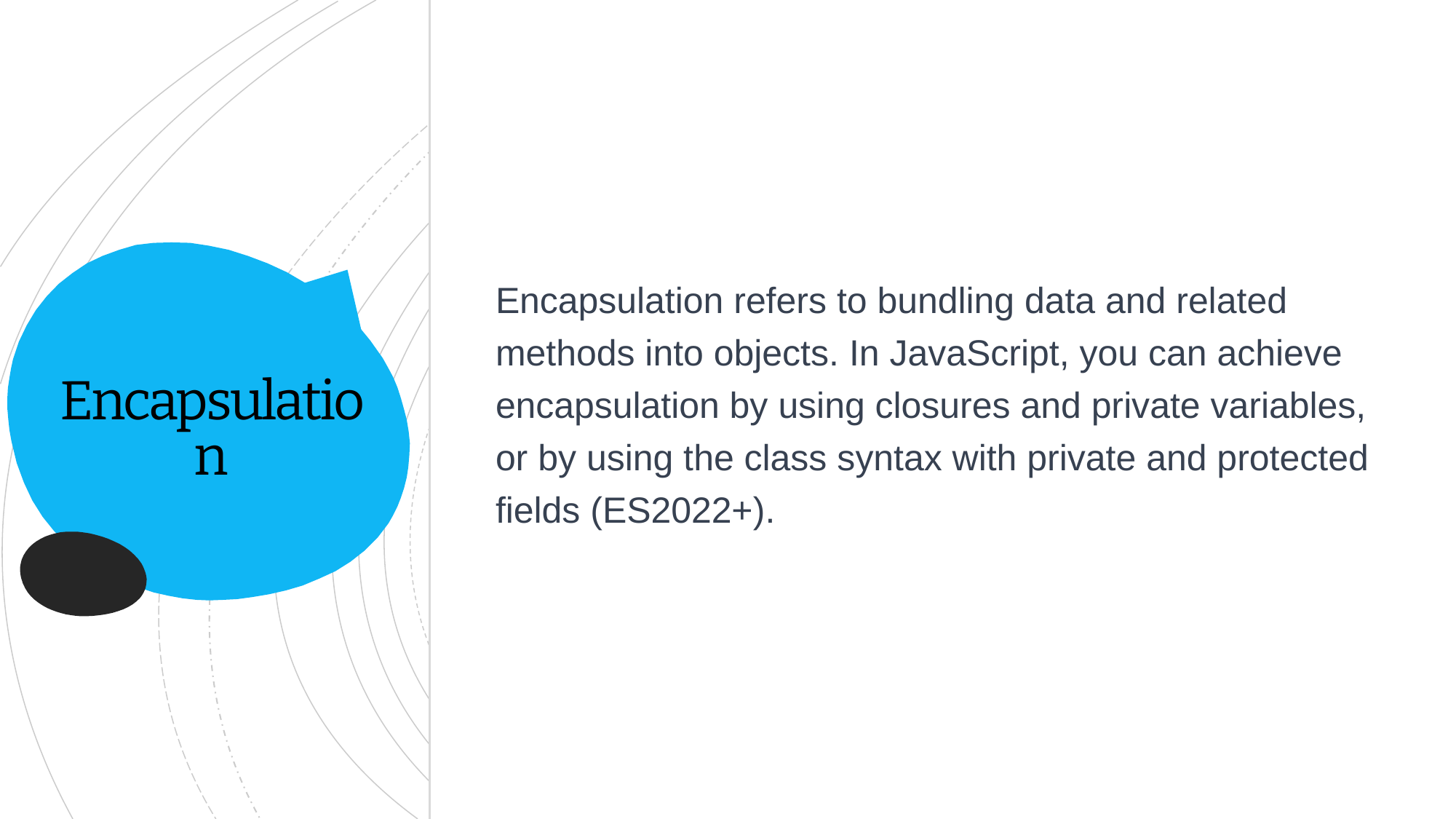

Encapsulation refers to bundling data and related methods into objects. In JavaScript, you can achieve encapsulation by using closures and private variables, or by using the class syntax with private and protected fields (ES2022+).

# Encapsulation